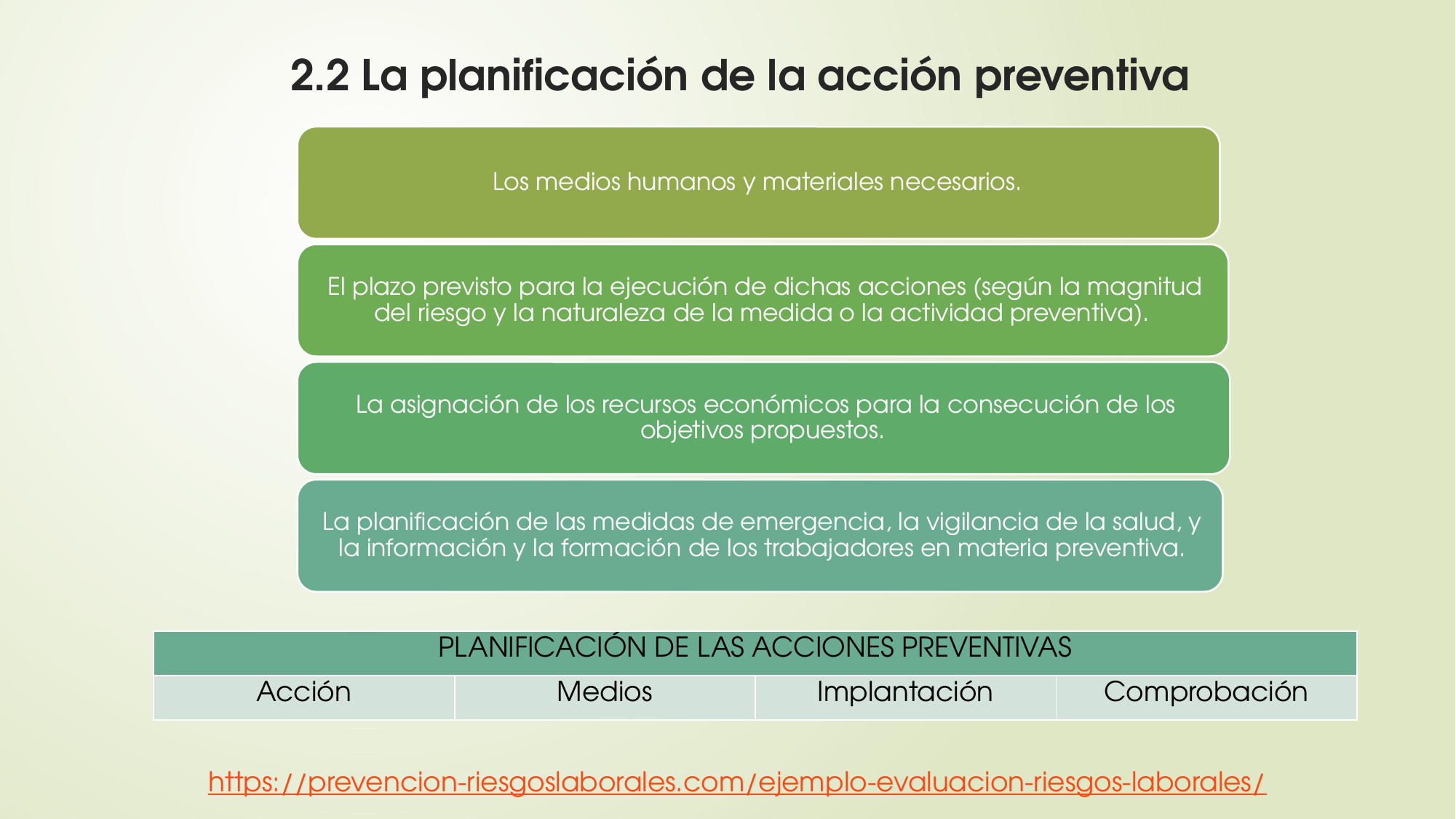

2.2 La planificación de la acción preventiva
Los medios humanos y materiales necesarios.
El plazo previsto para la ejecución de dichas acciones (según la magnitud del riesgo y la naturaleza de la medida o la actividad preventiva).
La asignación de los recursos económicos para la consecución de los objetivos propuestos.
La planificación de las medidas de emergencia, la vigilancia de la salud, y la información y la formación de los trabajadores en materia preventiva.
| PLANIFICACIÓN DE LAS ACCIONES PREVENTIVAS |  |  |  |
| --- | --- | --- | --- |
| Acción | Medios | Implantación | Comprobación |
https://prevencion-riesgoslaborales.com/ejemplo-evaluacion-riesgos-laborales/